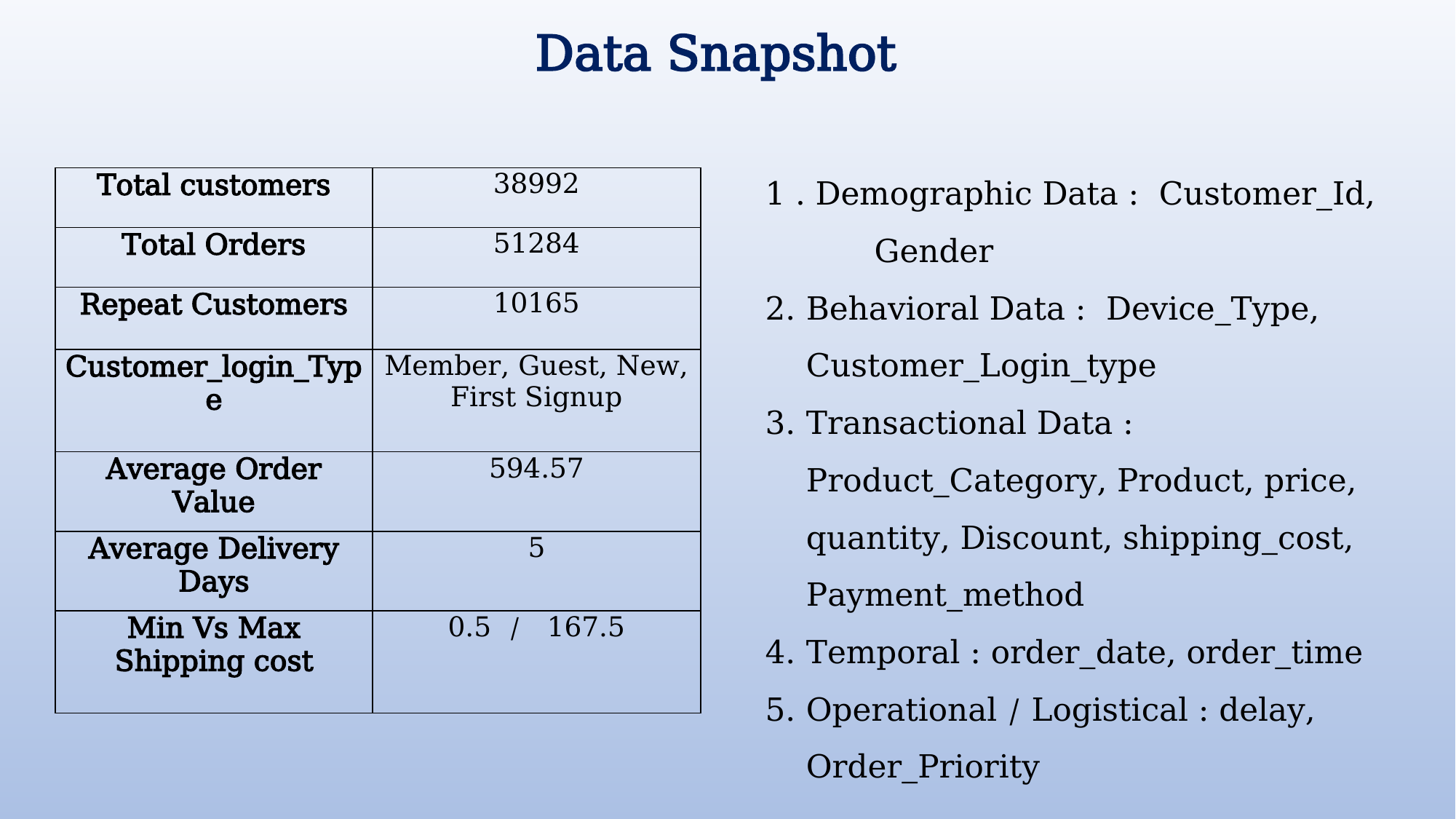

Data Snapshot
1 . Demographic Data :  Customer_Id, 	Gender
Behavioral Data :  Device_Type, Customer_Login_type
Transactional Data :  Product_Category, Product, price, quantity, Discount, shipping_cost, Payment_method
Temporal : order_date, order_time
Operational / Logistical : delay, Order_Priority
| Total customers | 38992 |
| --- | --- |
| Total Orders | 51284 |
| Repeat Customers | 10165 |
| Customer\_login\_Type | Member, Guest, New, First Signup |
| Average Order Value | 594.57 |
| Average Delivery Days | 5 |
| Min Vs Max Shipping cost | 0.5 / 167.5 |